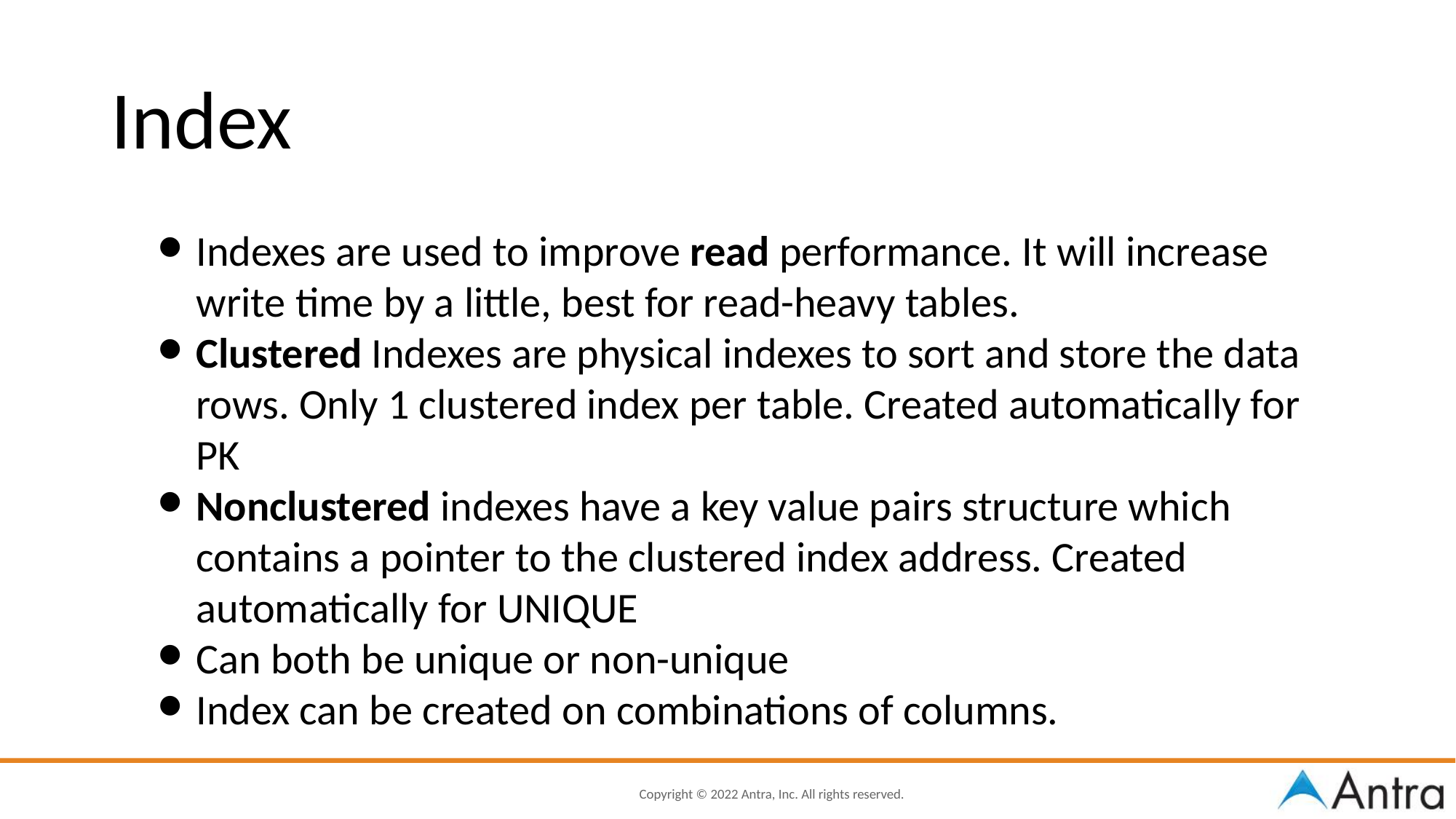

Index
Indexes are used to improve read performance. It will increase write time by a little, best for read-heavy tables.
Clustered Indexes are physical indexes to sort and store the data rows. Only 1 clustered index per table. Created automatically for PK
Nonclustered indexes have a key value pairs structure which contains a pointer to the clustered index address. Created automatically for UNIQUE
Can both be unique or non-unique
Index can be created on combinations of columns.